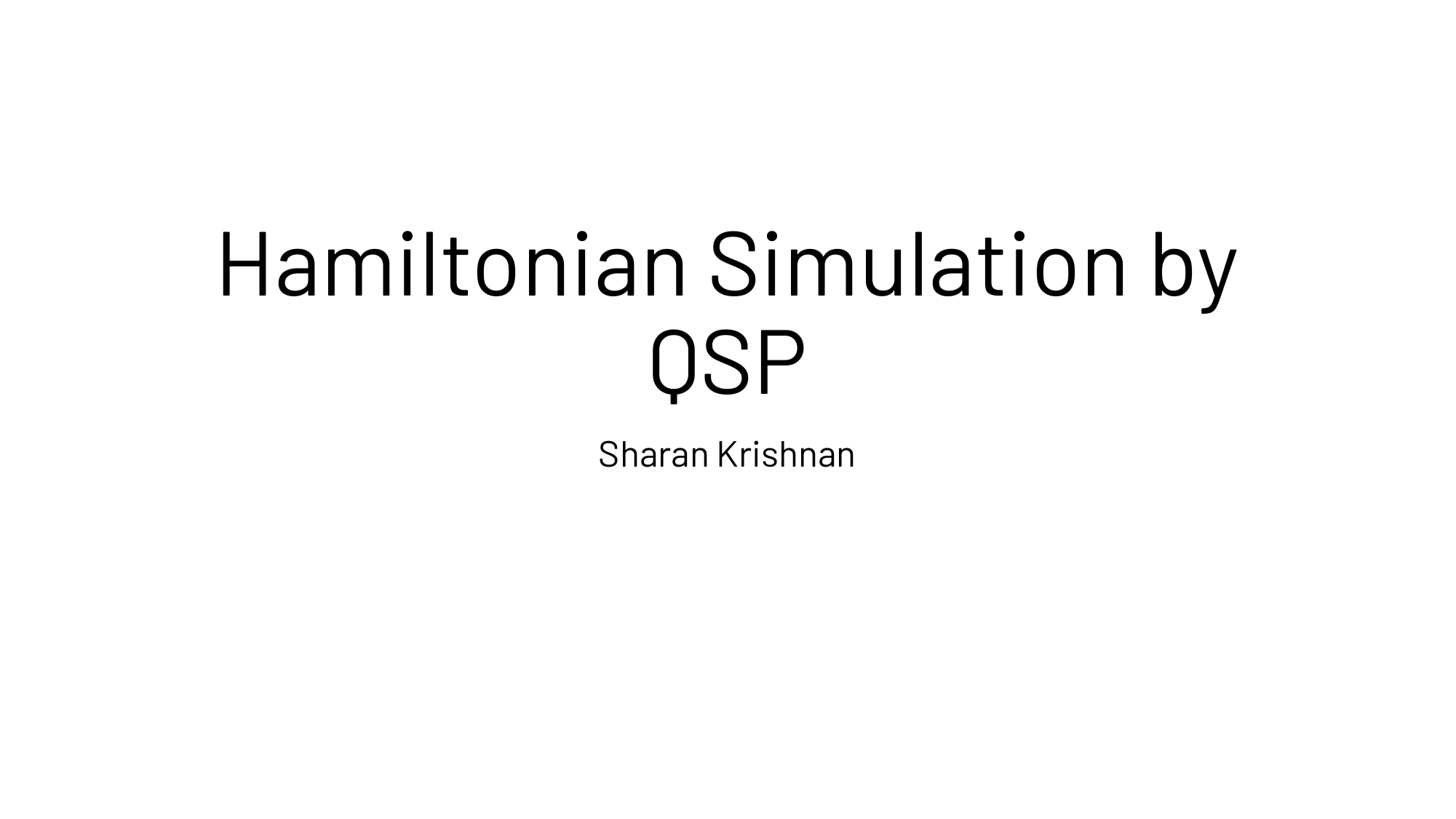

# Hamiltonian Simulation by QSP
Sharan Krishnan